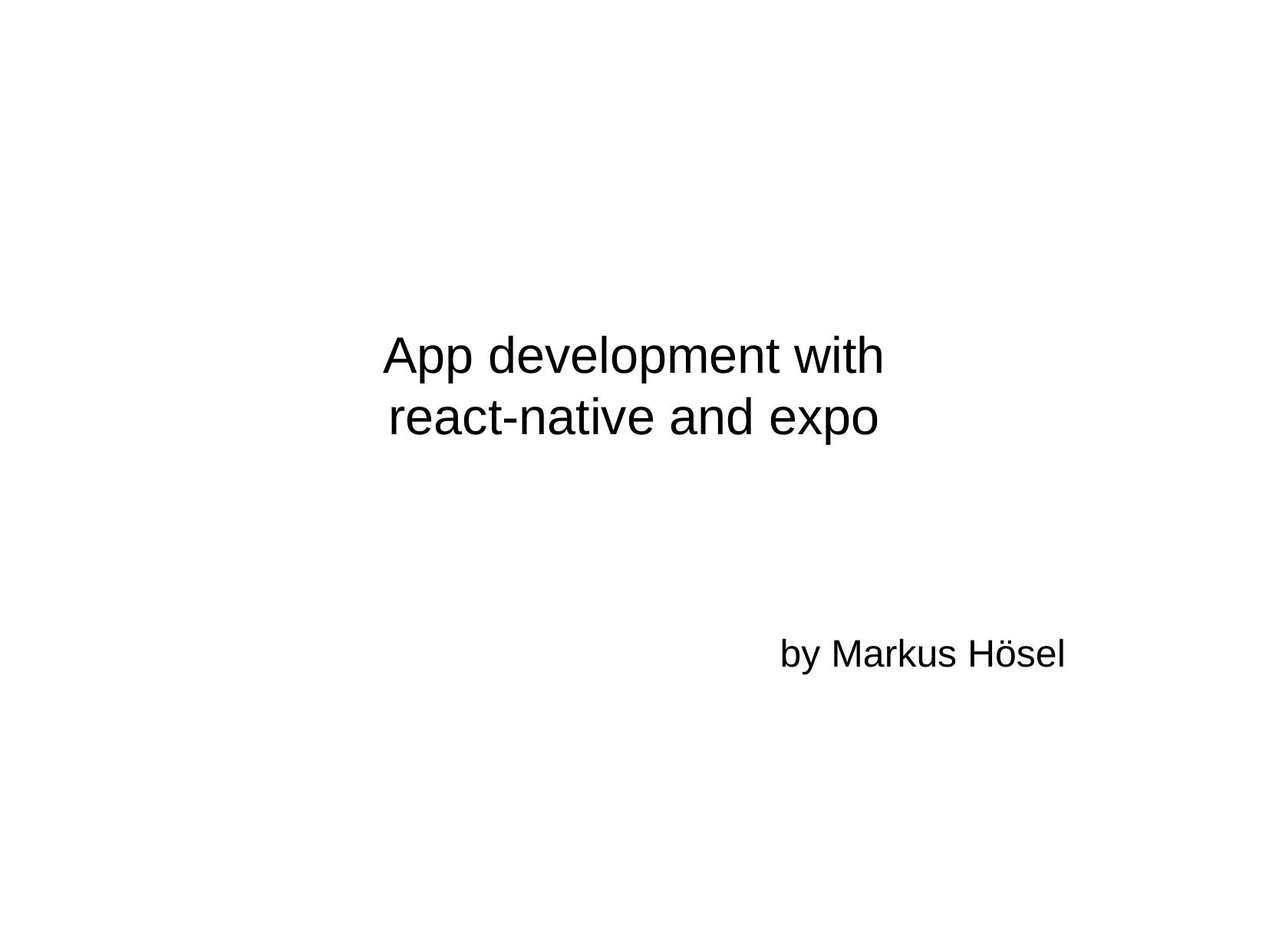

App development with
react-native and expo

by Markus Hösel